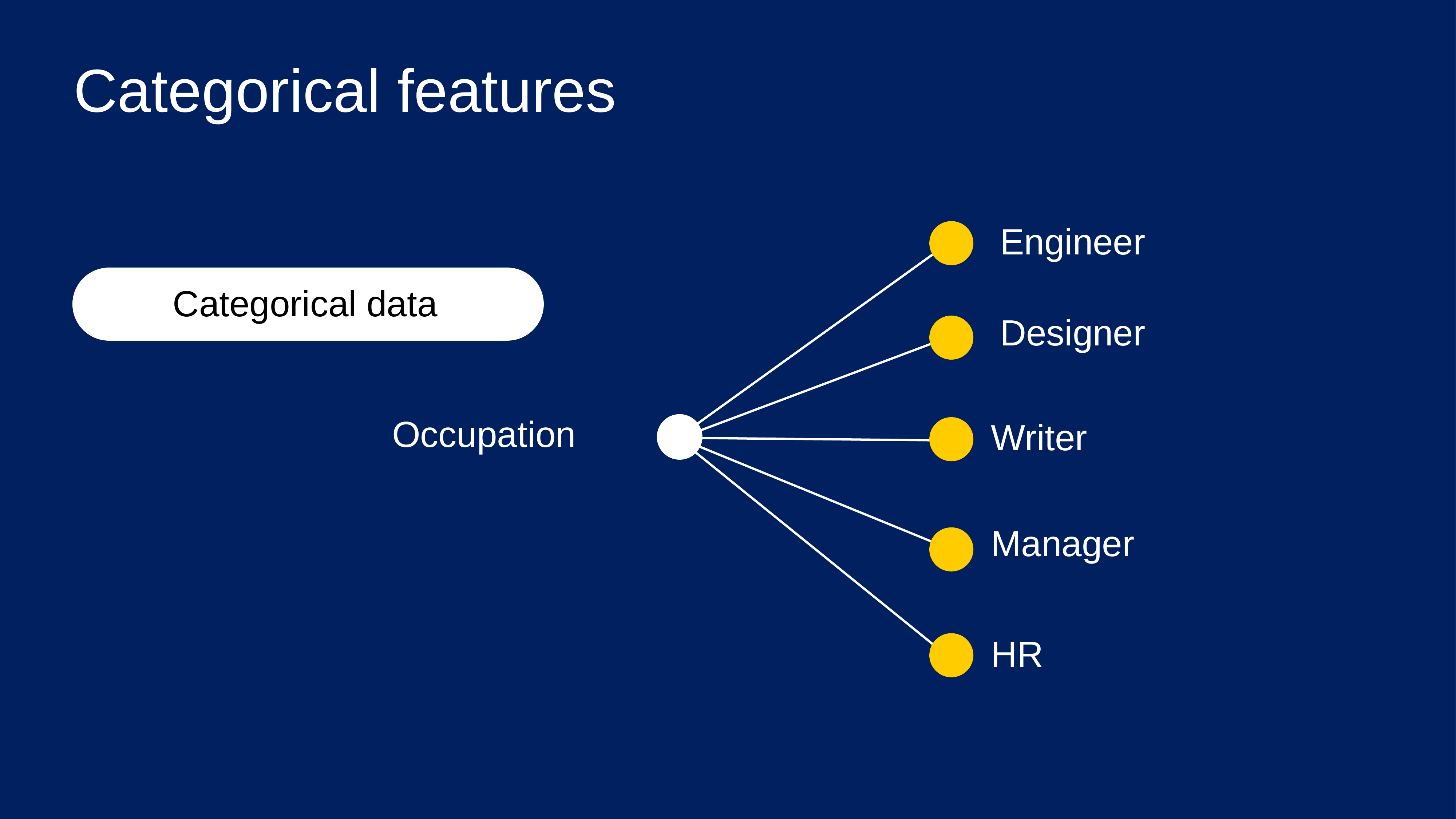

# Categorical features
Engineer

Categorical data
Designer

Occupation
Writer

Manager

HR